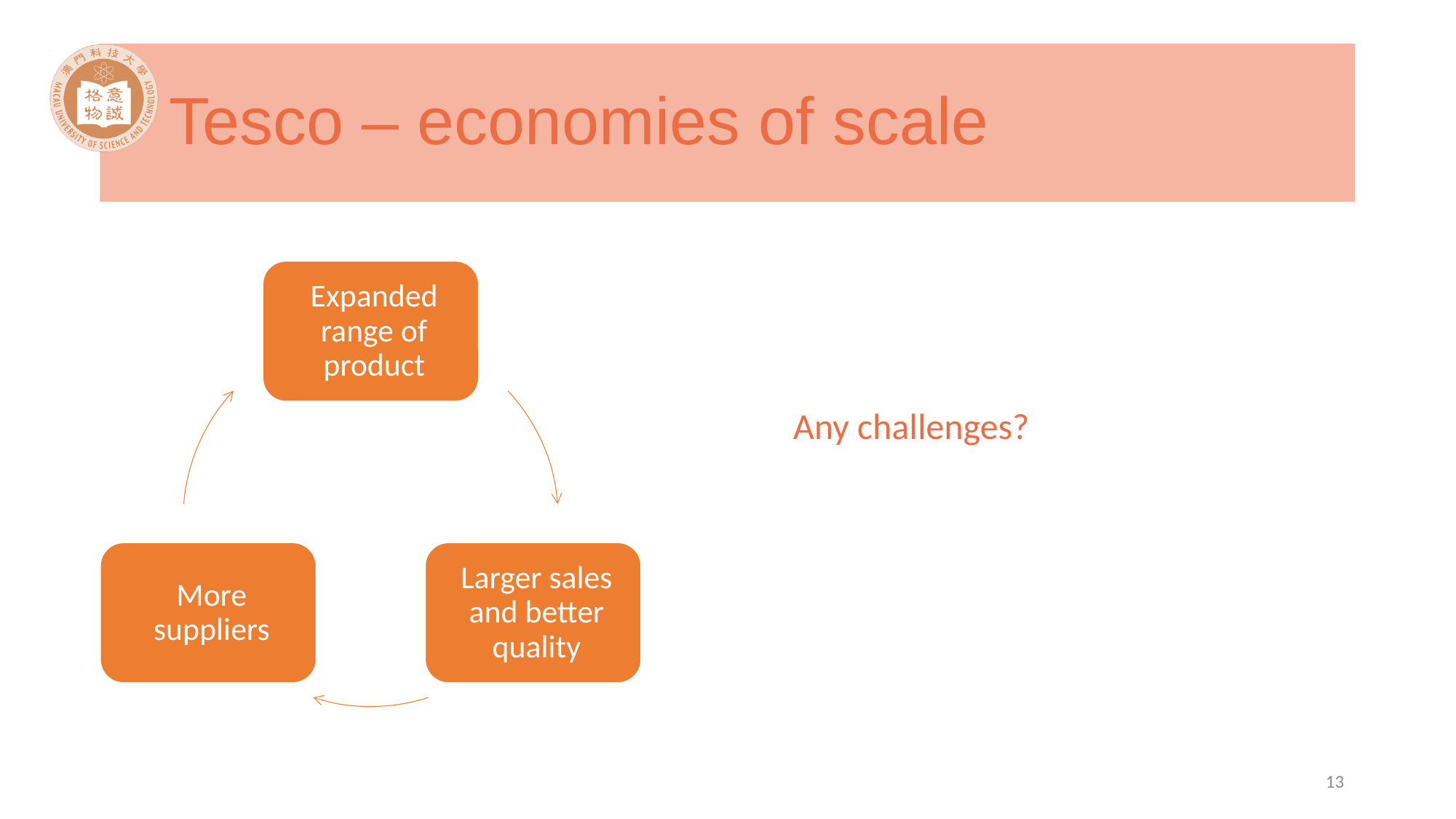

# Tesco – economies of scale
Expanded range of product
Larger sales and better quality
More suppliers
Any challenges?
13